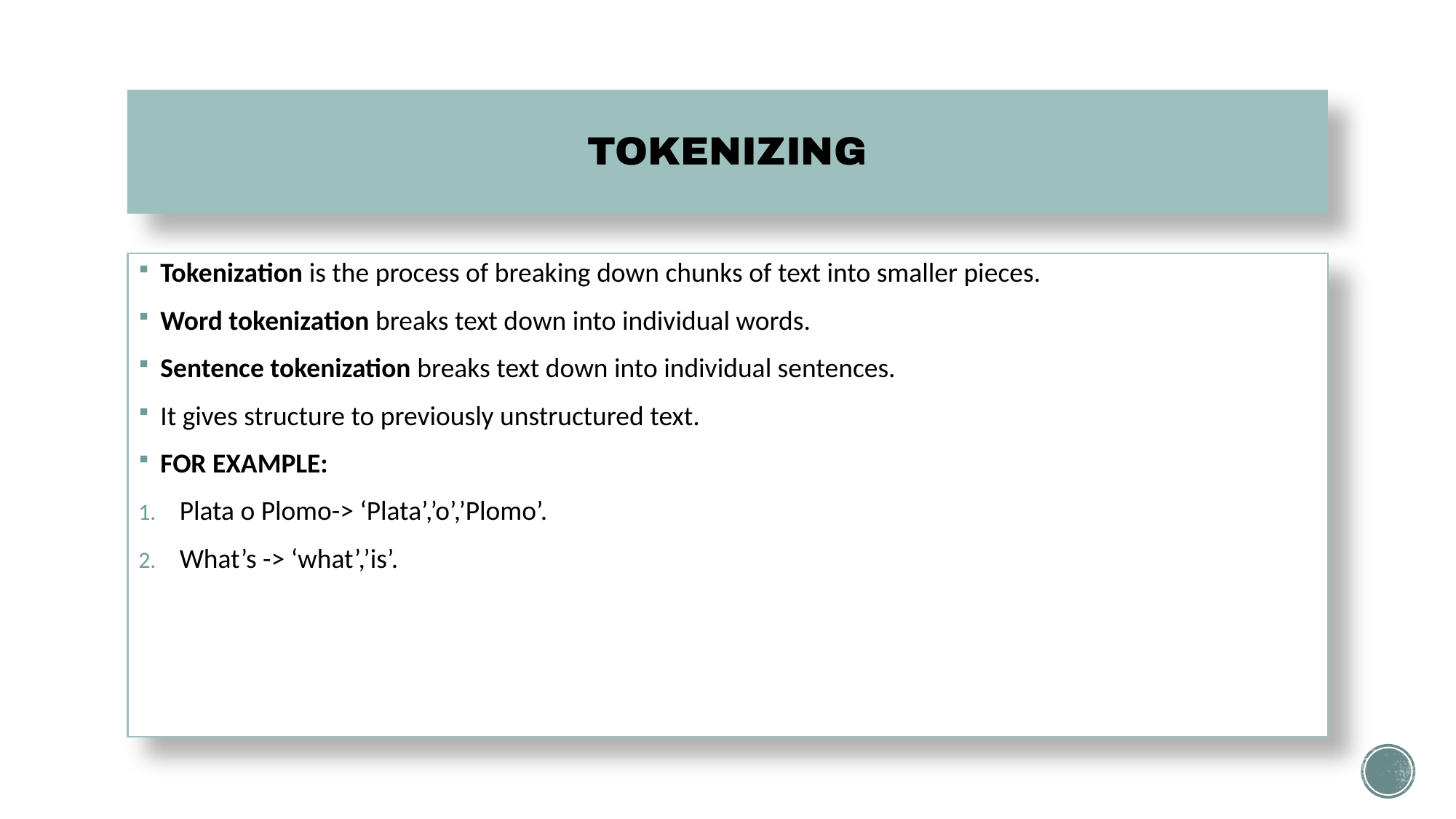

# TOKENIZING
Tokenization is the process of breaking down chunks of text into smaller pieces.
Word tokenization breaks text down into individual words.
Sentence tokenization breaks text down into individual sentences.
It gives structure to previously unstructured text.
FOR EXAMPLE:
Plata o Plomo-> ‘Plata’,’o’,’Plomo’.
What’s -> ‘what’,’is’.